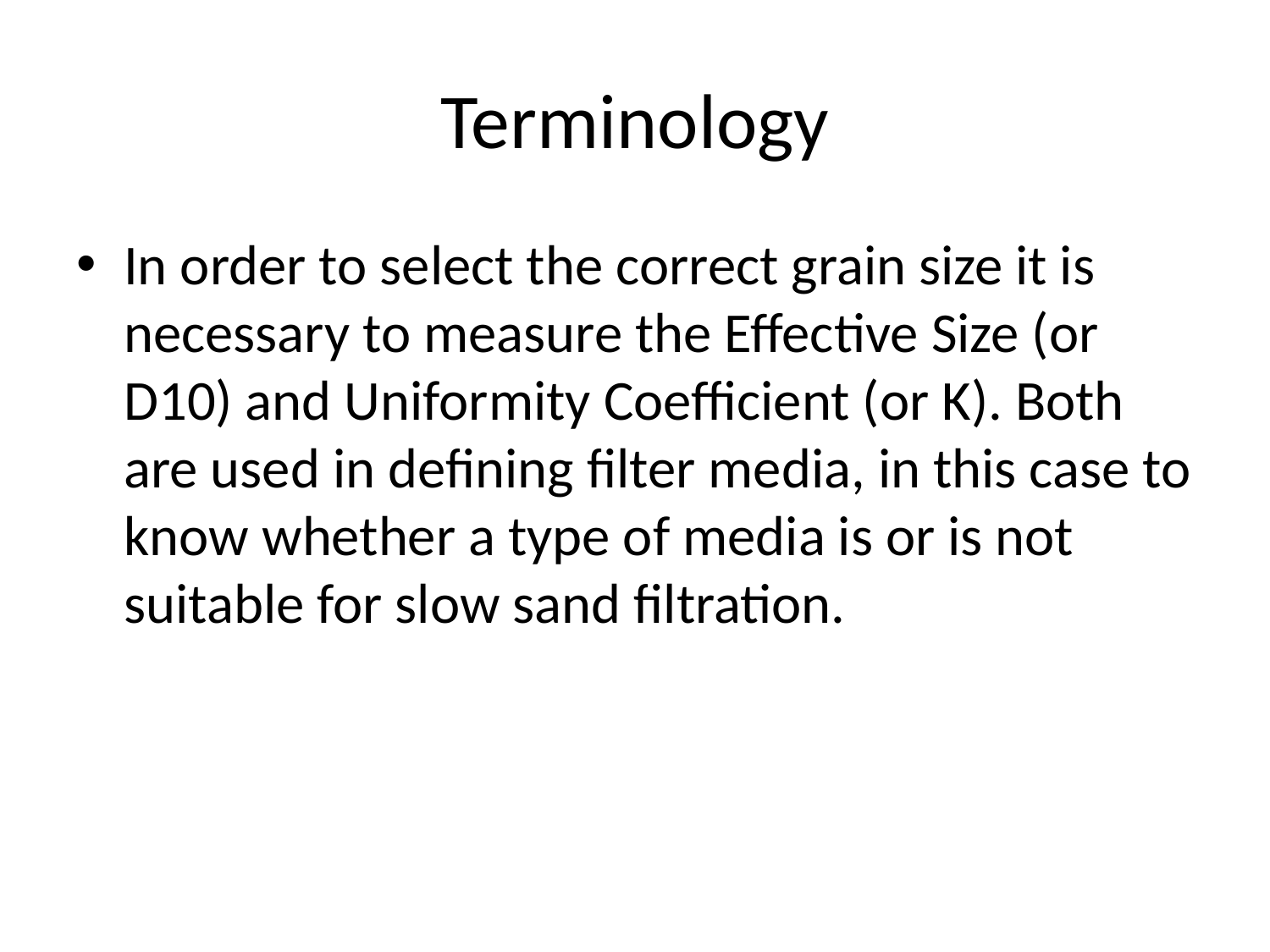

# Terminology
In order to select the correct grain size it is necessary to measure the Effective Size (or D10) and Uniformity Coefficient (or K). Both are used in defining filter media, in this case to know whether a type of media is or is not suitable for slow sand filtration.